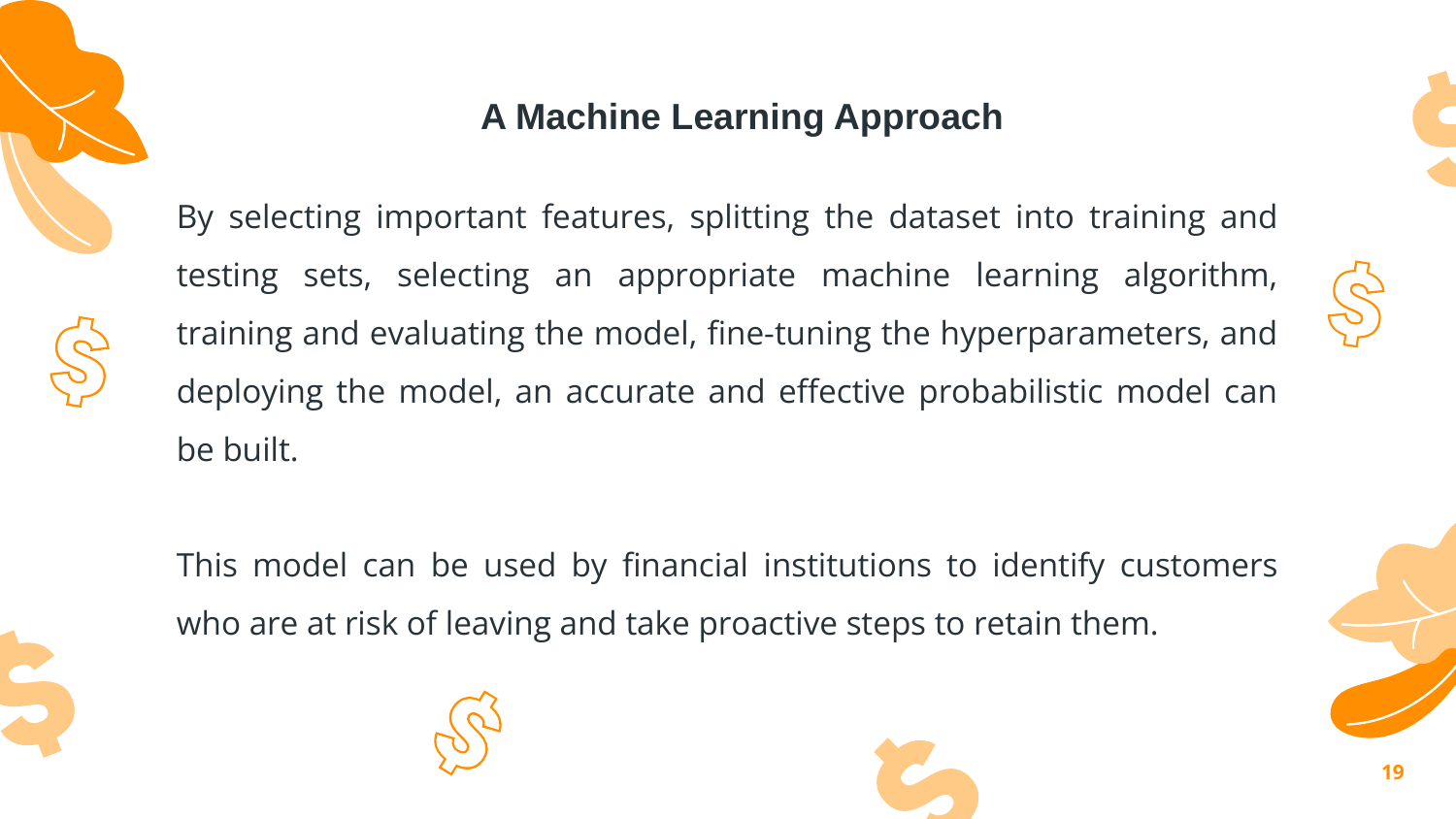

# A Machine Learning Approach
By selecting important features, splitting the dataset into training and testing sets, selecting an appropriate machine learning algorithm, training and evaluating the model, fine-tuning the hyperparameters, and deploying the model, an accurate and effective probabilistic model can be built.

This model can be used by financial institutions to identify customers who are at risk of leaving and take proactive steps to retain them.

19